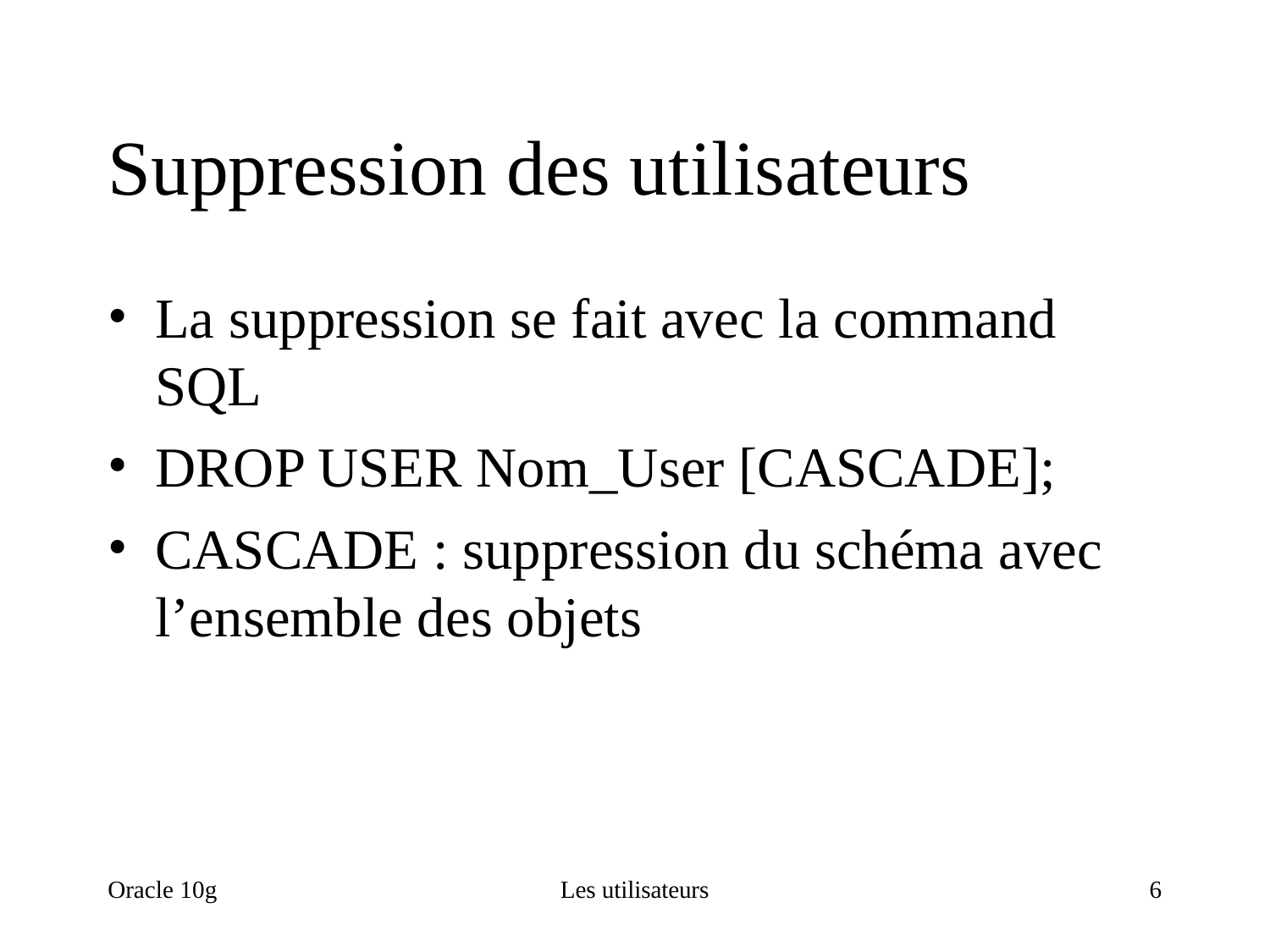

# Suppression des utilisateurs
La suppression se fait avec la command SQL
DROP USER Nom_User [CASCADE];
CASCADE : suppression du schéma avec l’ensemble des objets
Oracle 10g
Les utilisateurs
6